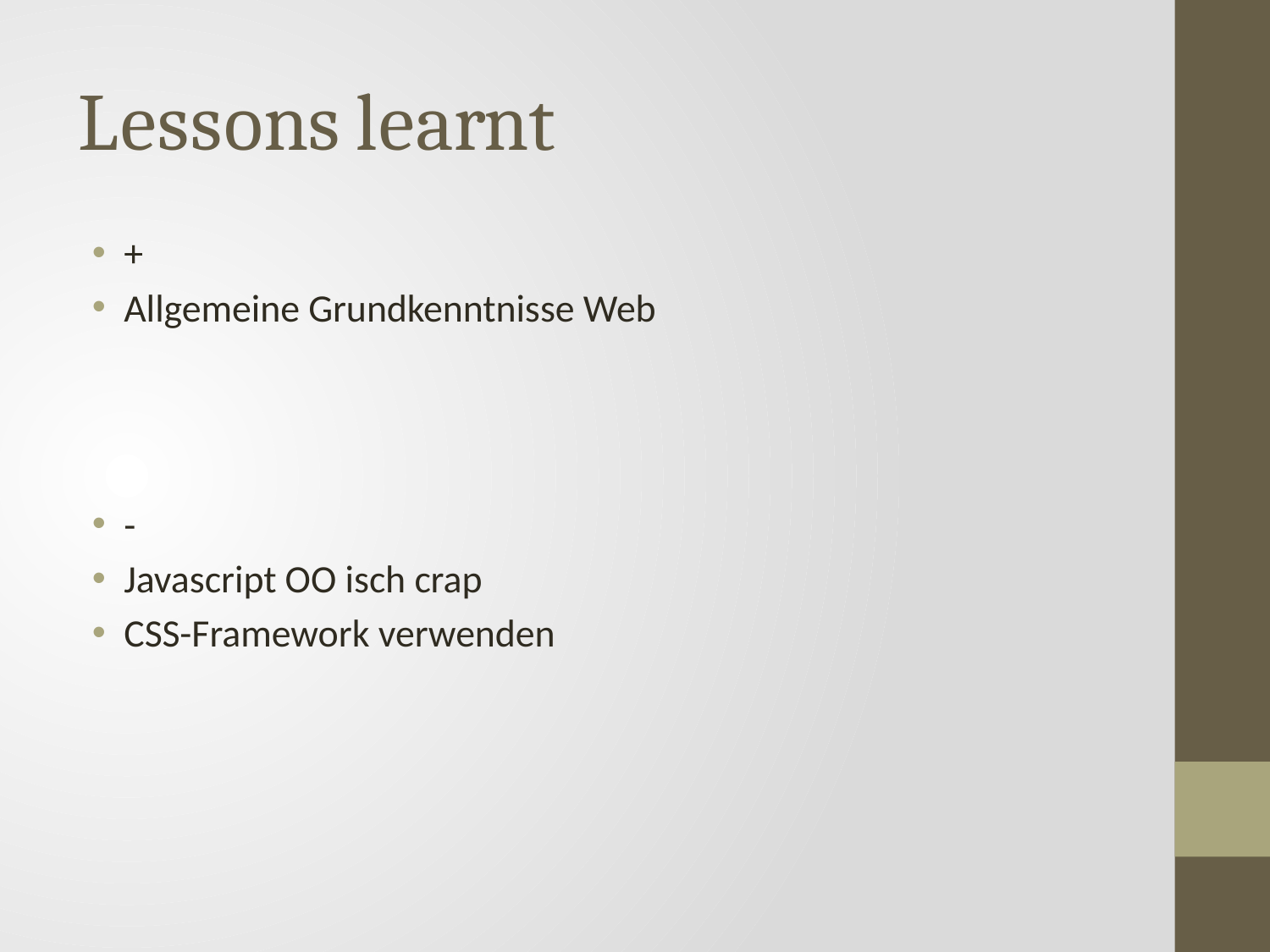

# Lessons learnt
+
Allgemeine Grundkenntnisse Web

-
Javascript OO isch crap
CSS-Framework verwenden